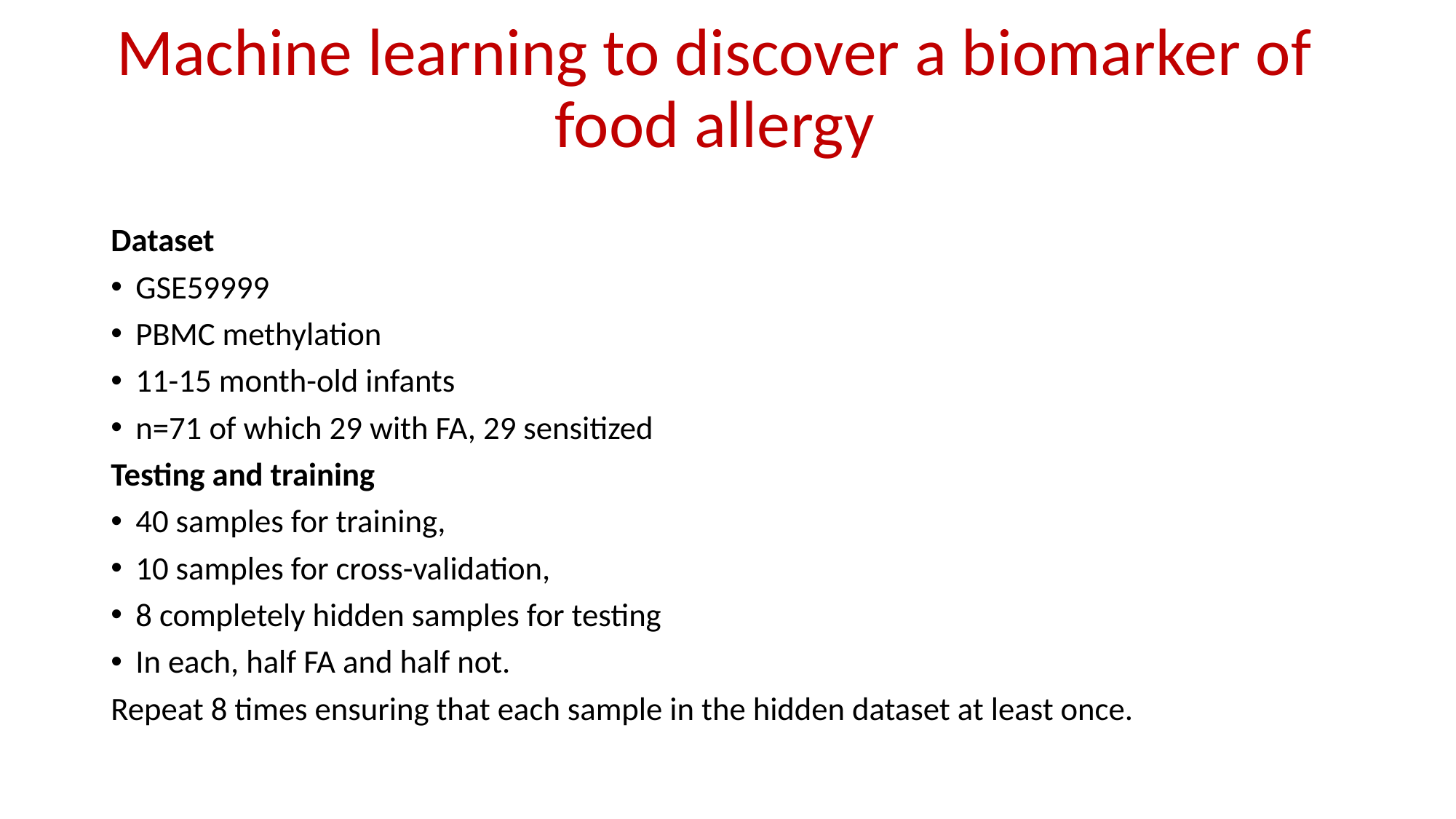

# Machine learning to discover a biomarker of food allergy

Dataset
GSE59999
PBMC methylation
11-15 month-old infants
n=71 of which 29 with FA, 29 sensitized
Testing and training
40 samples for training,
10 samples for cross-validation,
8 completely hidden samples for testing
In each, half FA and half not.
Repeat 8 times ensuring that each sample in the hidden dataset at least once.